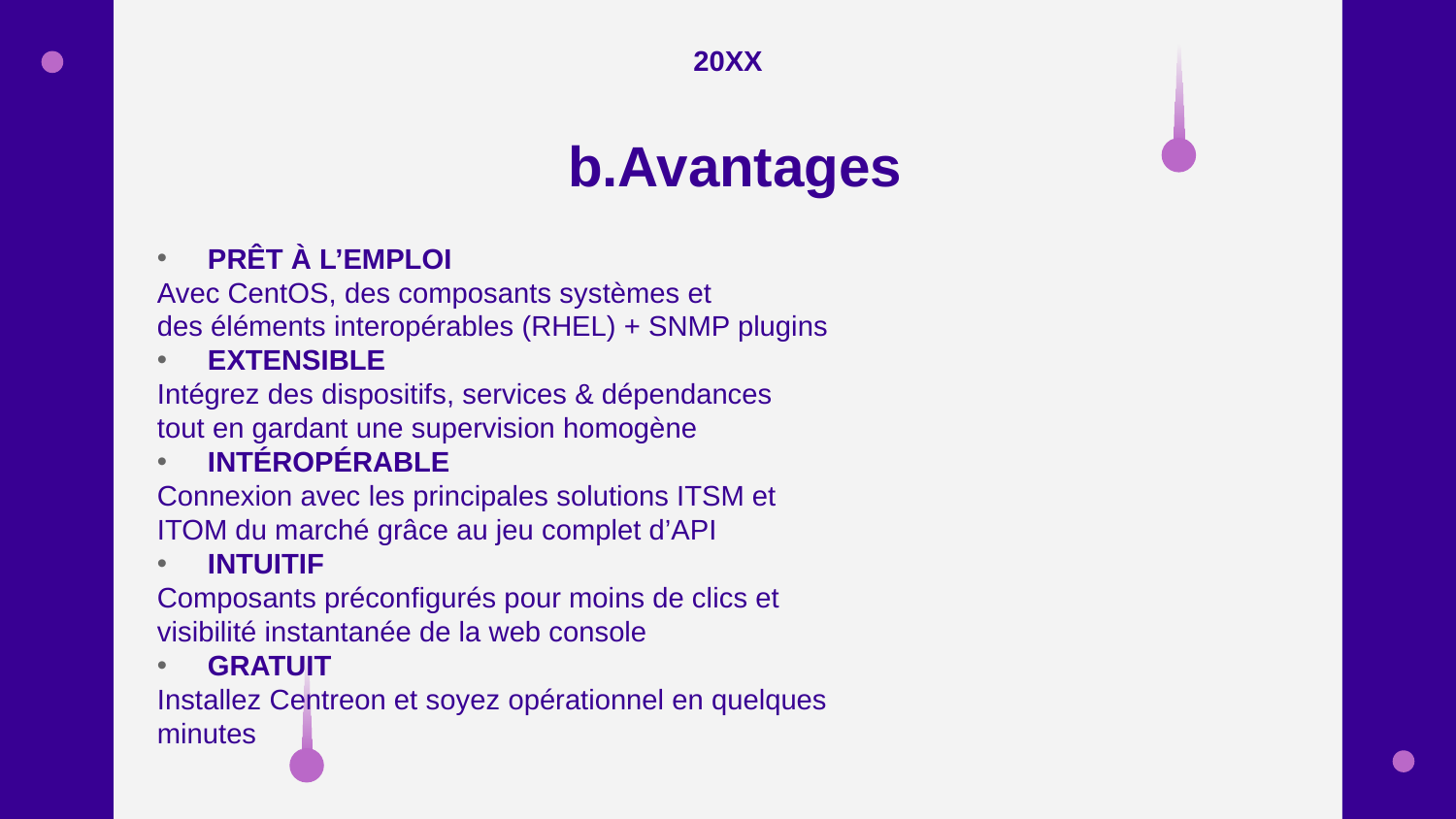

20XX
# b.Avantages
PRÊT À L’EMPLOI
Avec CentOS, des composants systèmes et
des éléments interopérables (RHEL) + SNMP plugins
EXTENSIBLE
Intégrez des dispositifs, services & dépendances
tout en gardant une supervision homogène
INTÉROPÉRABLE
Connexion avec les principales solutions ITSM et
ITOM du marché grâce au jeu complet d’API
INTUITIF
Composants préconfigurés pour moins de clics et
visibilité instantanée de la web console
GRATUIT
Installez Centreon et soyez opérationnel en quelques
minutes